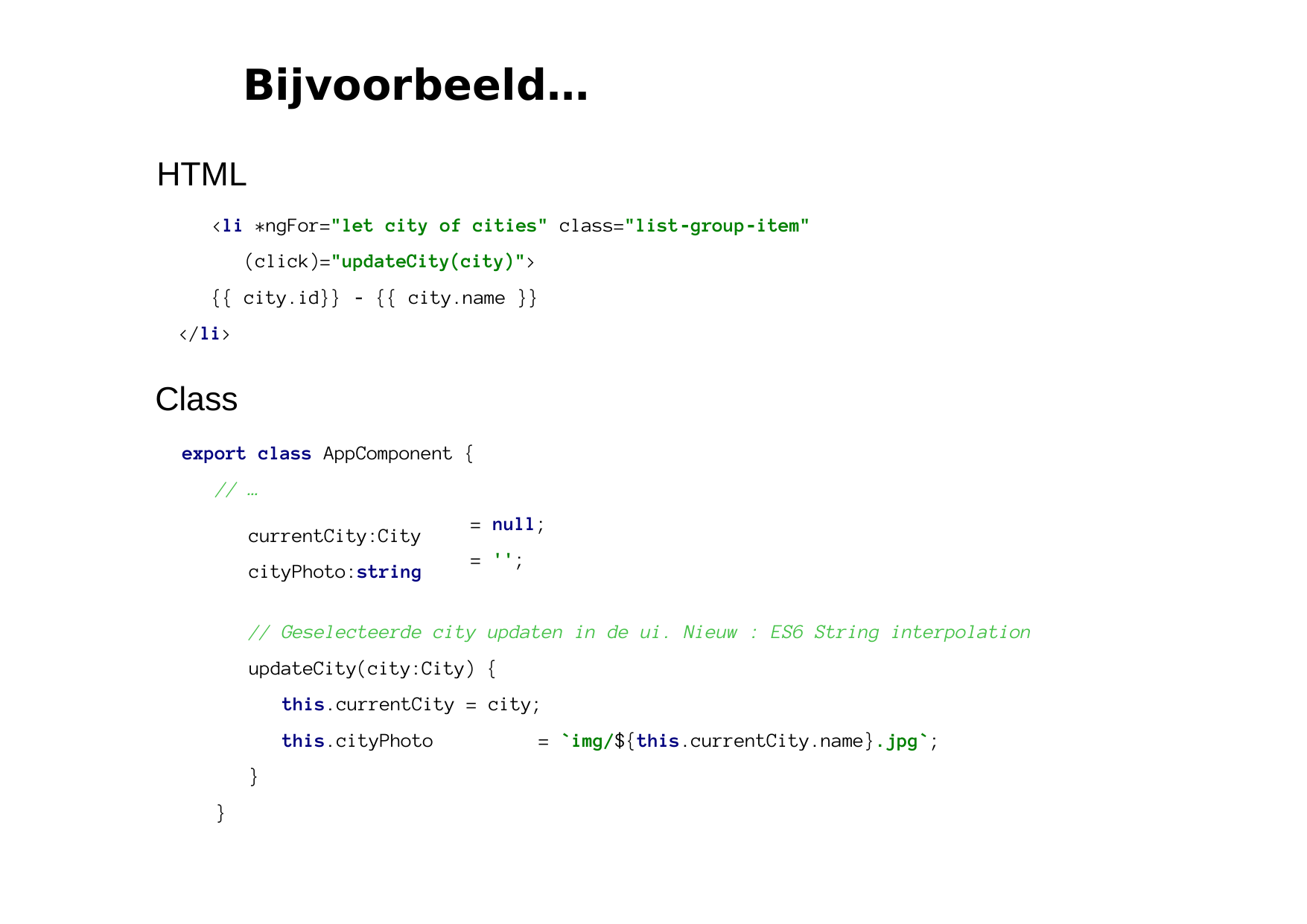

# Bijvoorbeeld…
HTML
<li  *ngFor="let  city  of  cities"  class="list‐group‐item" (click)="updateCity(city)">
{{  city.id}}  ‐ {{  city.name  }}
</li>

Class
export  class  AppComponent  {
//  …
currentCity:City cityPhoto:string
=  null;
=  '';
//  Geselecteerde  city  updaten  in  de  ui.  Nieuw  :  ES6  String  interpolation
updateCity(city:City)  {
this.currentCity  =  city;
this.cityPhoto	=  `img/${this.currentCity.name}.jpg`;
}
}